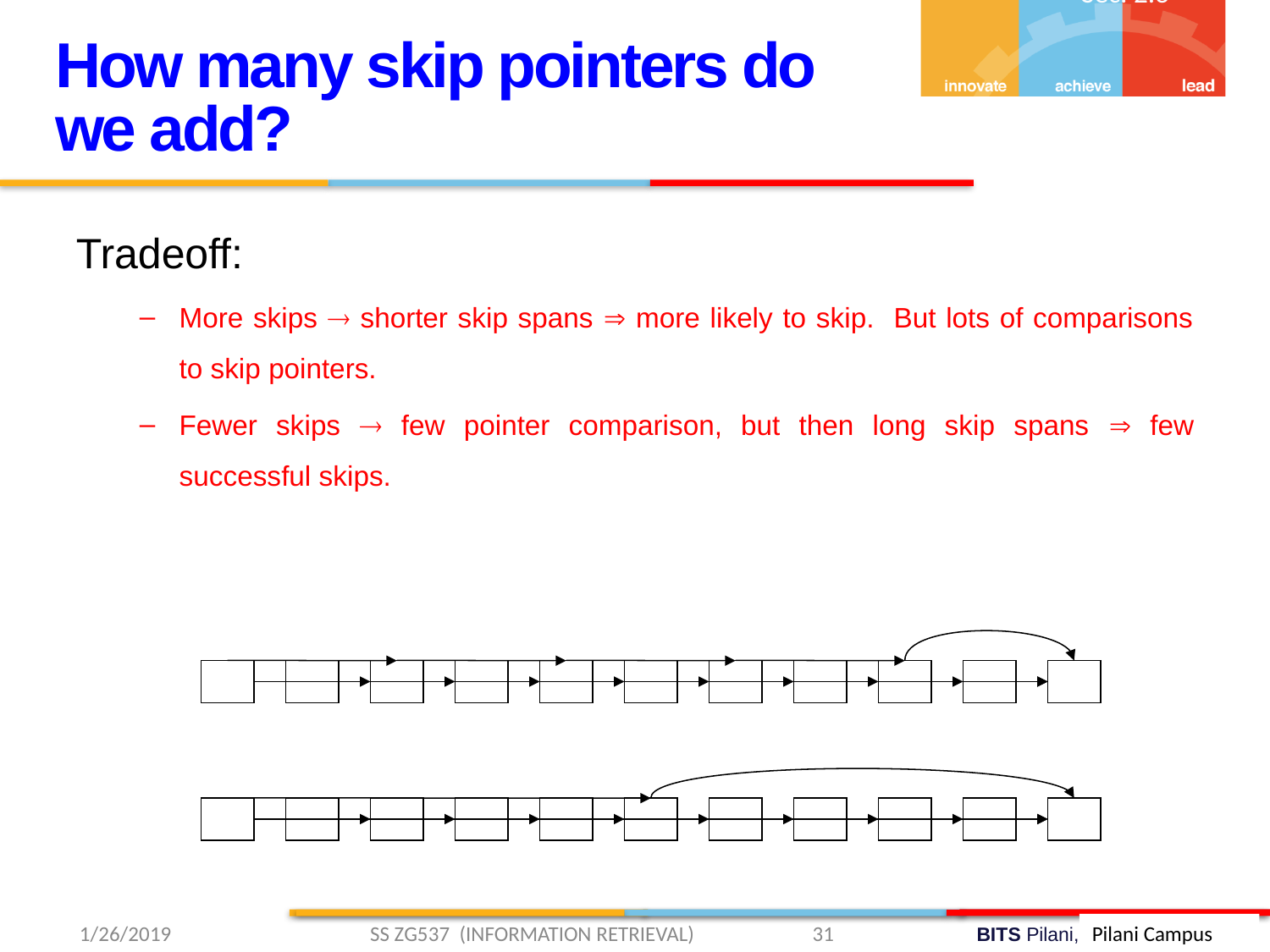

Sec. 2.3
How many skip pointers do we add?
Tradeoff:
More skips → shorter skip spans ⇒ more likely to skip.  But lots of comparisons to skip pointers.
Fewer skips → few pointer comparison, but then long skip spans ⇒ few successful skips.

1/26/2019                                         SS ZG537  (INFORMATION RETRIEVAL)                        31
Pilani Campus